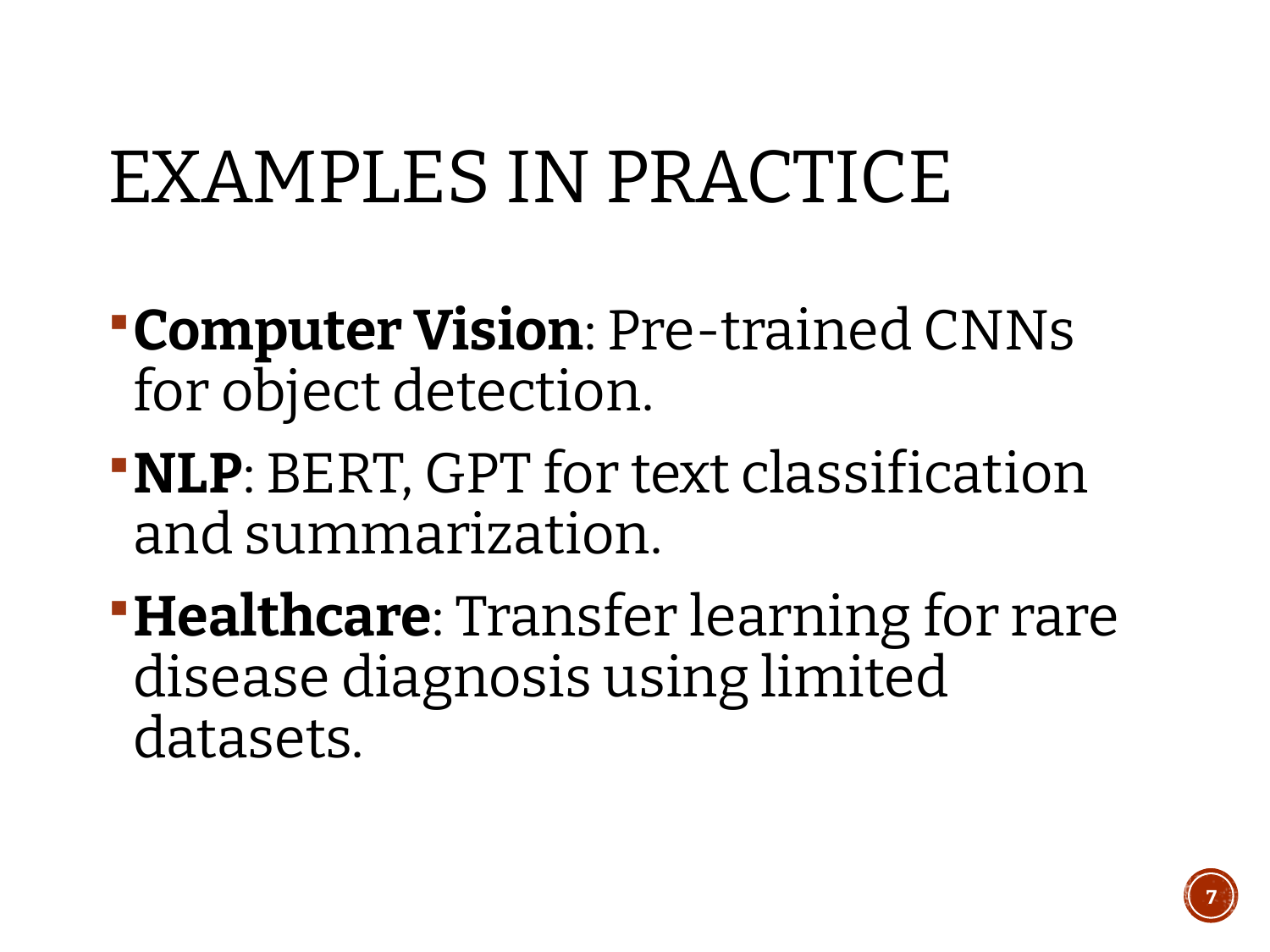

# Examples in Practice
Computer Vision: Pre-trained CNNs for object detection.
NLP: BERT, GPT for text classification and summarization.
Healthcare: Transfer learning for rare disease diagnosis using limited datasets.
7